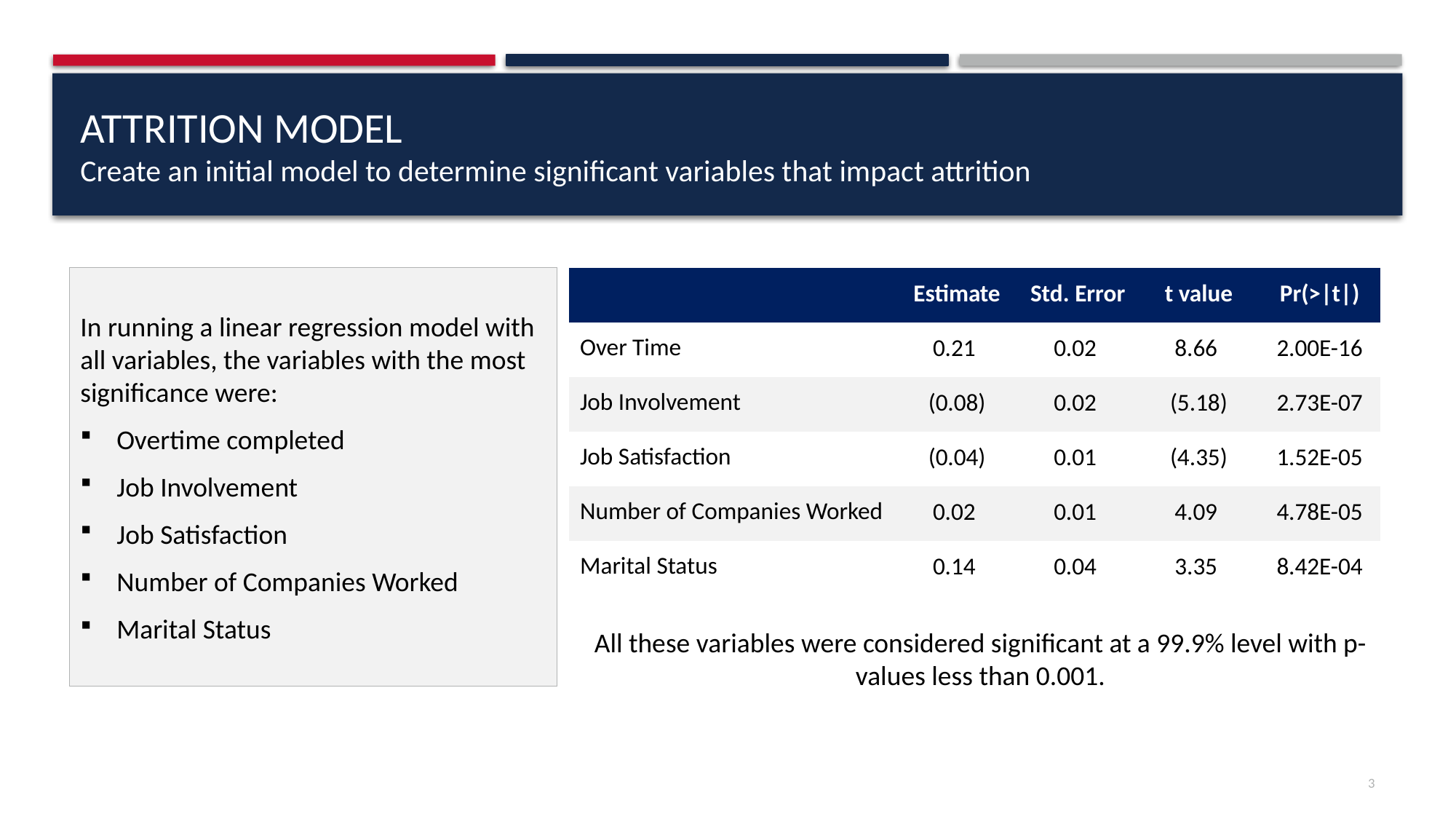

# Attrition Model Create an initial model to determine significant variables that impact attrition
In running a linear regression model with all variables, the variables with the most significance were:
Overtime completed
Job Involvement
Job Satisfaction
Number of Companies Worked
Marital Status
|  | Estimate | Std. Error | t value | Pr(>|t|) |
| --- | --- | --- | --- | --- |
| Over Time | 0.21 | 0.02 | 8.66 | 2.00E-16 |
| Job Involvement | (0.08) | 0.02 | (5.18) | 2.73E-07 |
| Job Satisfaction | (0.04) | 0.01 | (4.35) | 1.52E-05 |
| Number of Companies Worked | 0.02 | 0.01 | 4.09 | 4.78E-05 |
| Marital Status | 0.14 | 0.04 | 3.35 | 8.42E-04 |
All these variables were considered significant at a 99.9% level with p-values less than 0.001.
3